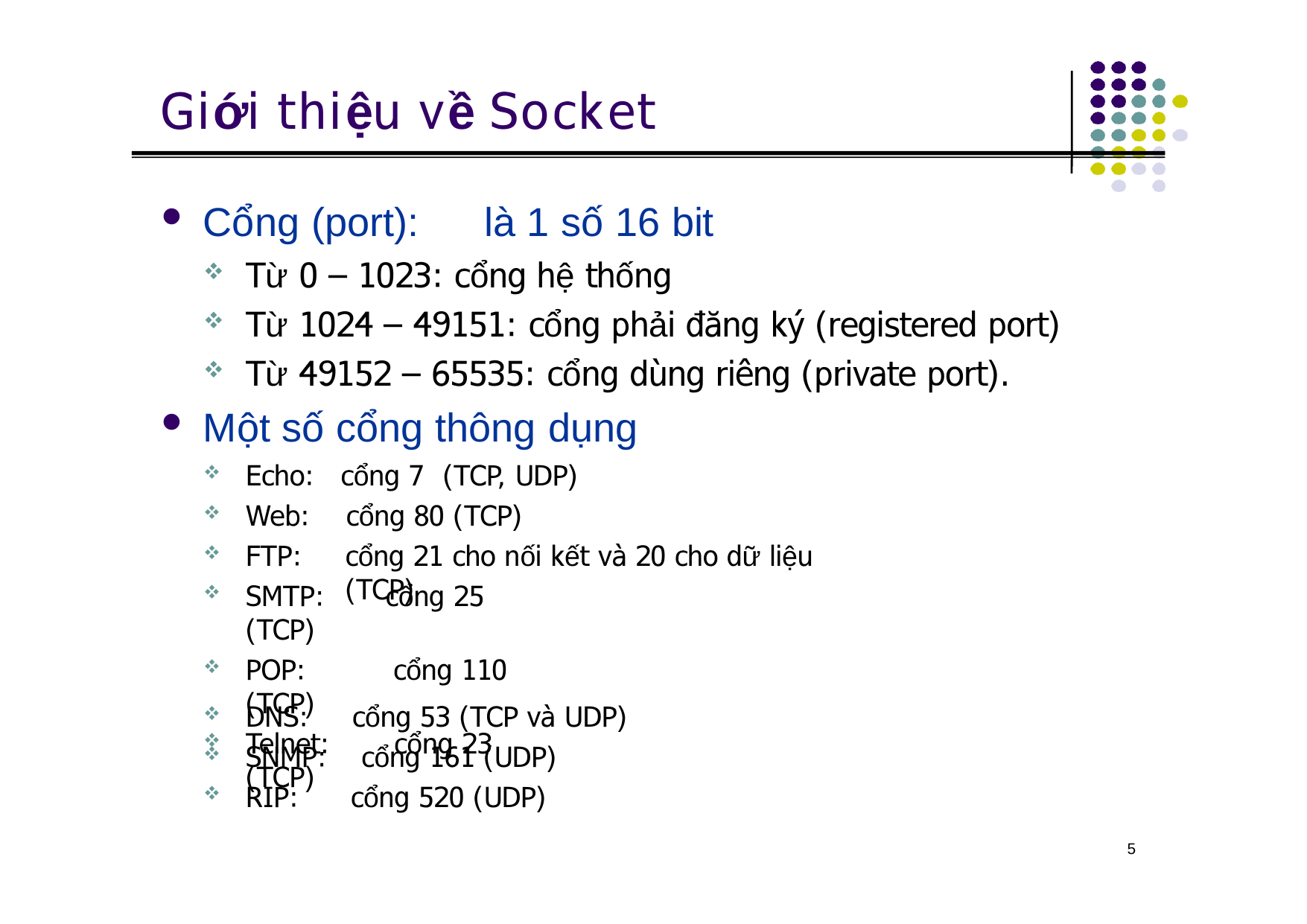

# Giới thiệu về Socket
Cổng (port):	là 1 số 16 bit
Từ 0 – 1023: cổng hệ thống
Từ 1024 – 49151: cổng phải đăng ký (registered port)
Từ 49152 – 65535: cổng dùng riêng (private port).
Một số cổng thông dụng
cổng 7	(TCP, UDP)
cổng 80 (TCP)
cổng 21 cho nối kết và 20 cho dữ liệu (TCP)
Echo:
Web:
FTP:
SMTP:	cổng 25 (TCP)
POP:	cổng 110 (TCP)
Telnet:	cổng 23 (TCP)
DNS:
SNMP:
RIP:
cổng 53 (TCP và UDP)  cổng 161 (UDP)
cổng 520 (UDP)
5